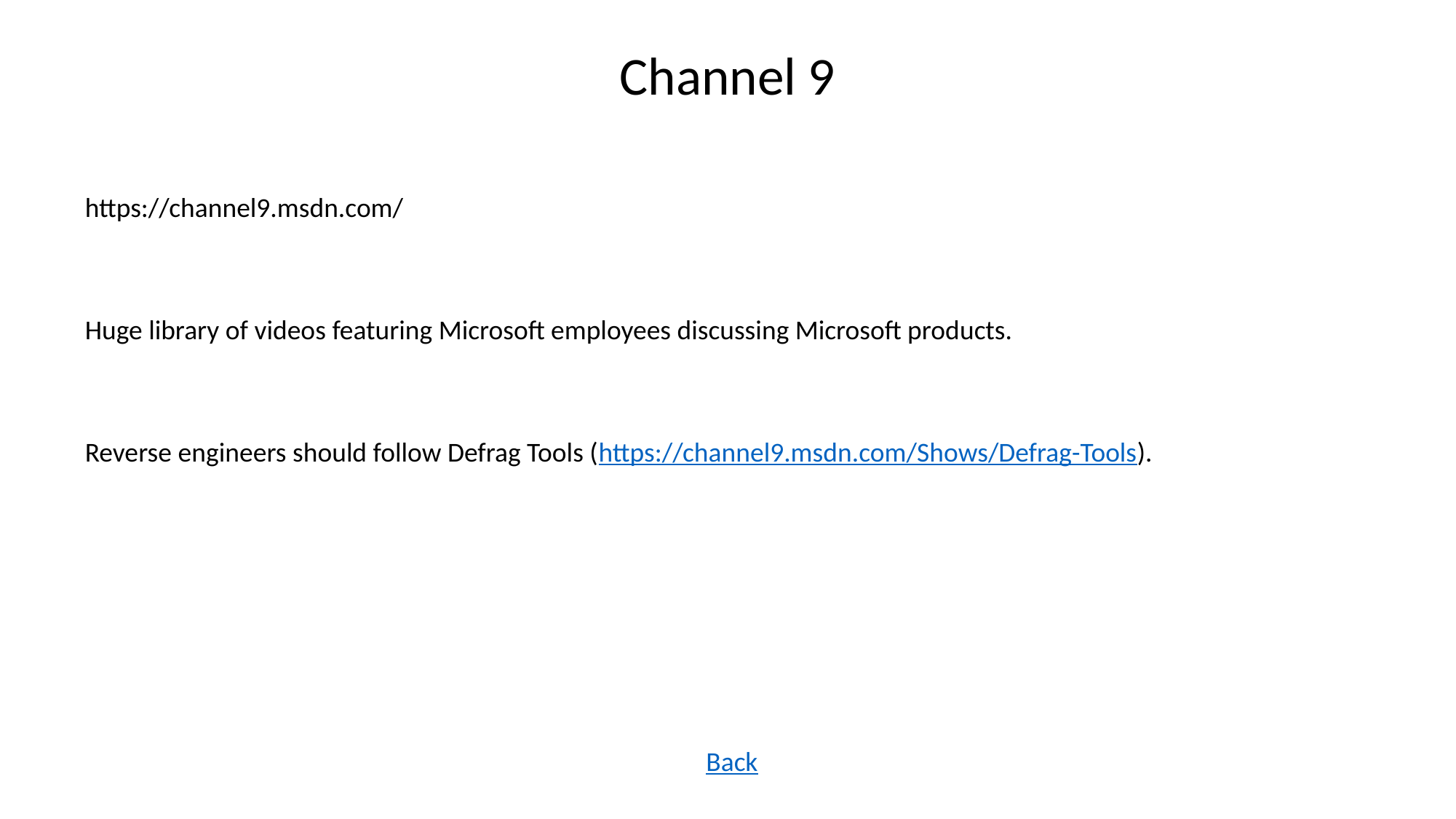

# Channel 9
https://channel9.msdn.com/
Huge library of videos featuring Microsoft employees discussing Microsoft products.
Reverse engineers should follow Defrag Tools (https://channel9.msdn.com/Shows/Defrag-Tools).
Back